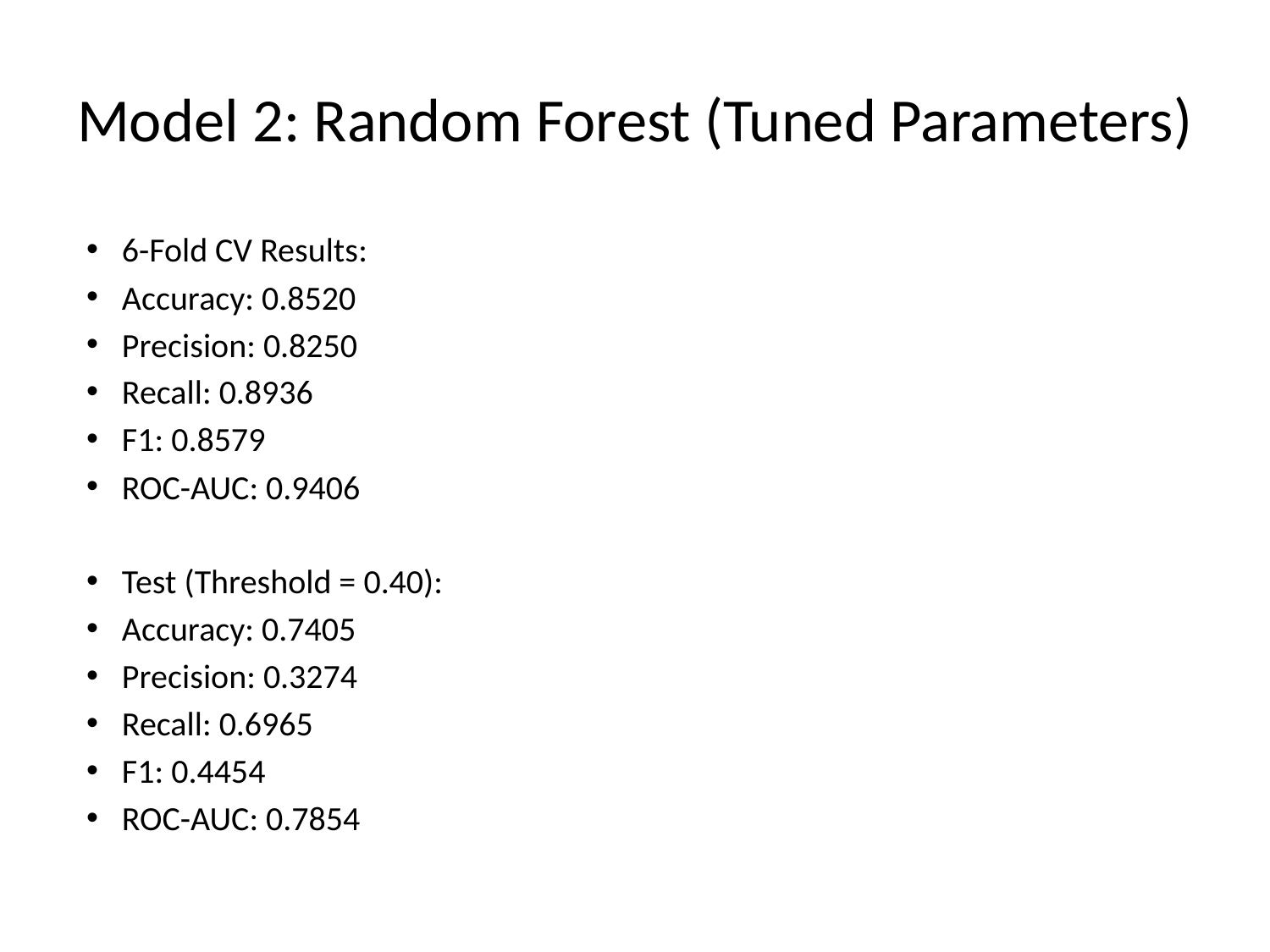

# Model 2: Random Forest (Tuned Parameters)
6-Fold CV Results:
Accuracy: 0.8520
Precision: 0.8250
Recall: 0.8936
F1: 0.8579
ROC-AUC: 0.9406

Test (Threshold = 0.40):
Accuracy: 0.7405
Precision: 0.3274
Recall: 0.6965
F1: 0.4454
ROC-AUC: 0.7854